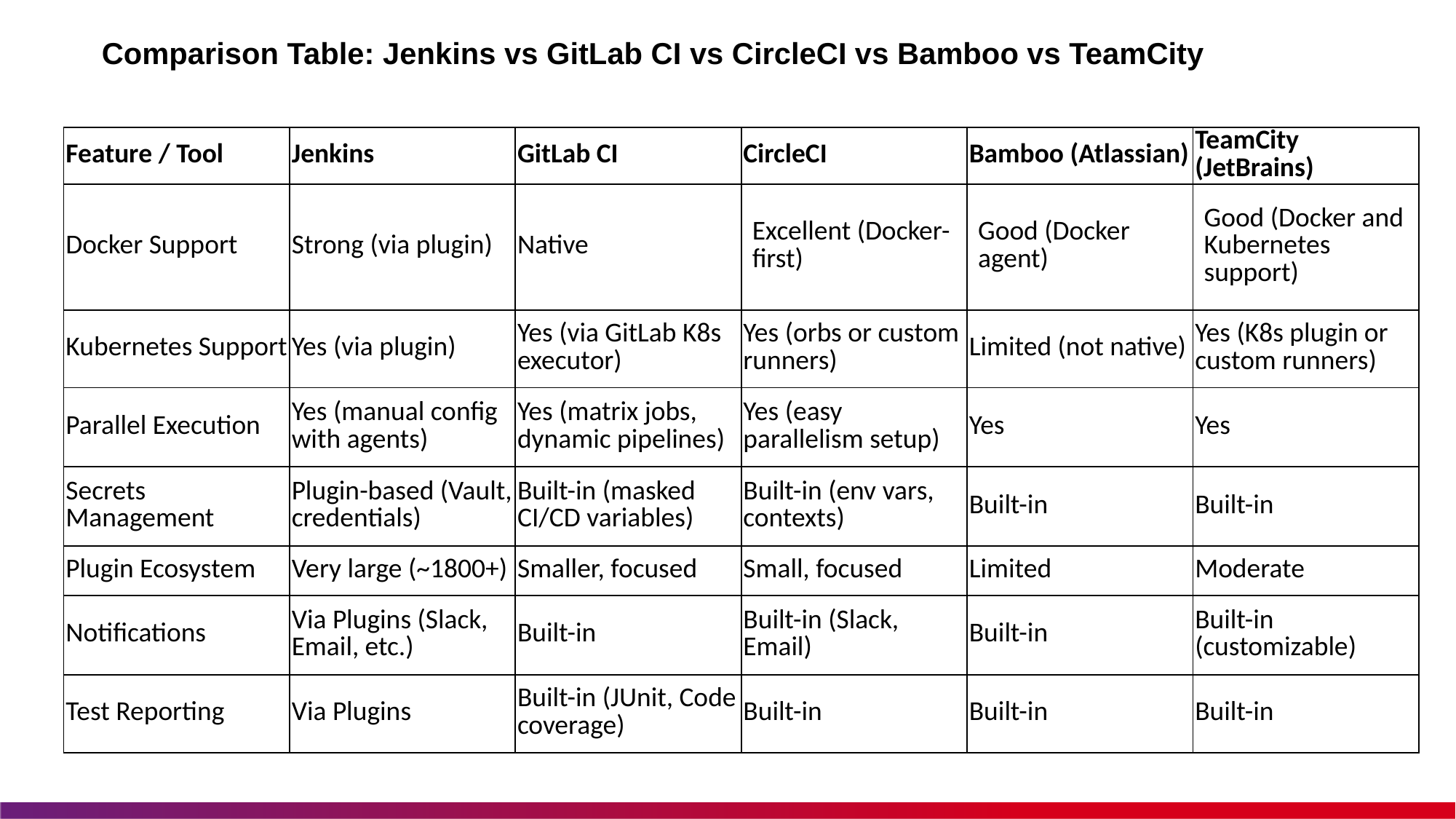

Comparison Table: Jenkins vs GitLab CI vs CircleCI vs Bamboo vs TeamCity
| Feature / Tool | Jenkins | GitLab CI | CircleCI | Bamboo (Atlassian) | TeamCity (JetBrains) |
| --- | --- | --- | --- | --- | --- |
| Docker Support | Strong (via plugin) | Native | Excellent (Docker-first) | Good (Docker agent) | Good (Docker and Kubernetes support) |
| Kubernetes Support | Yes (via plugin) | Yes (via GitLab K8s executor) | Yes (orbs or custom runners) | Limited (not native) | Yes (K8s plugin or custom runners) |
| Parallel Execution | Yes (manual config with agents) | Yes (matrix jobs, dynamic pipelines) | Yes (easy parallelism setup) | Yes | Yes |
| Secrets Management | Plugin-based (Vault, credentials) | Built-in (masked CI/CD variables) | Built-in (env vars, contexts) | Built-in | Built-in |
| Plugin Ecosystem | Very large (~1800+) | Smaller, focused | Small, focused | Limited | Moderate |
| Notifications | Via Plugins (Slack, Email, etc.) | Built-in | Built-in (Slack, Email) | Built-in | Built-in (customizable) |
| Test Reporting | Via Plugins | Built-in (JUnit, Code coverage) | Built-in | Built-in | Built-in |